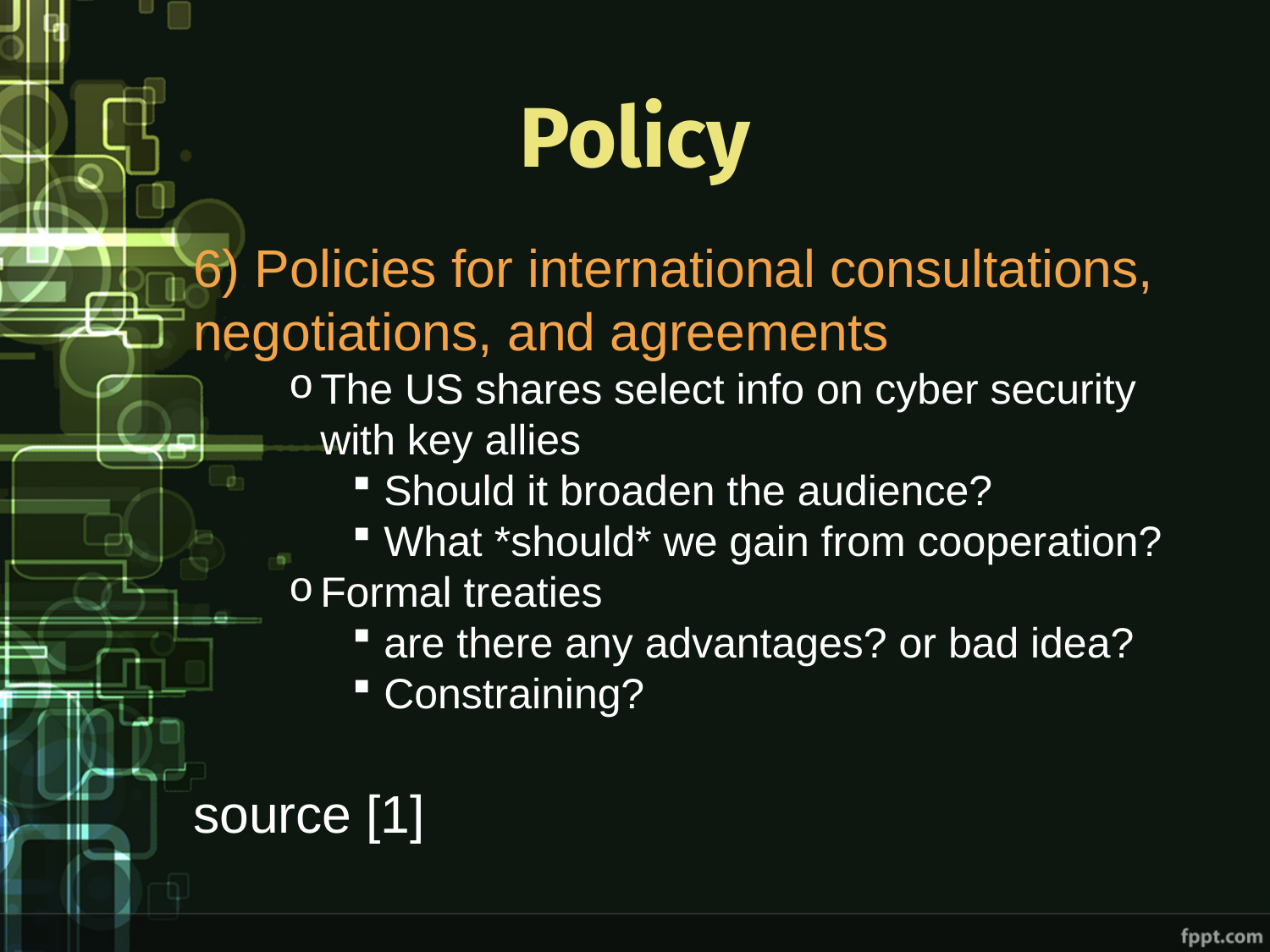

# Policy
6) Policies for international consultations, negotiations, and agreements
The US shares select info on cyber security with key allies
Should it broaden the audience?
What *should* we gain from cooperation?
Formal treaties
are there any advantages? or bad idea?
Constraining?

source [1]